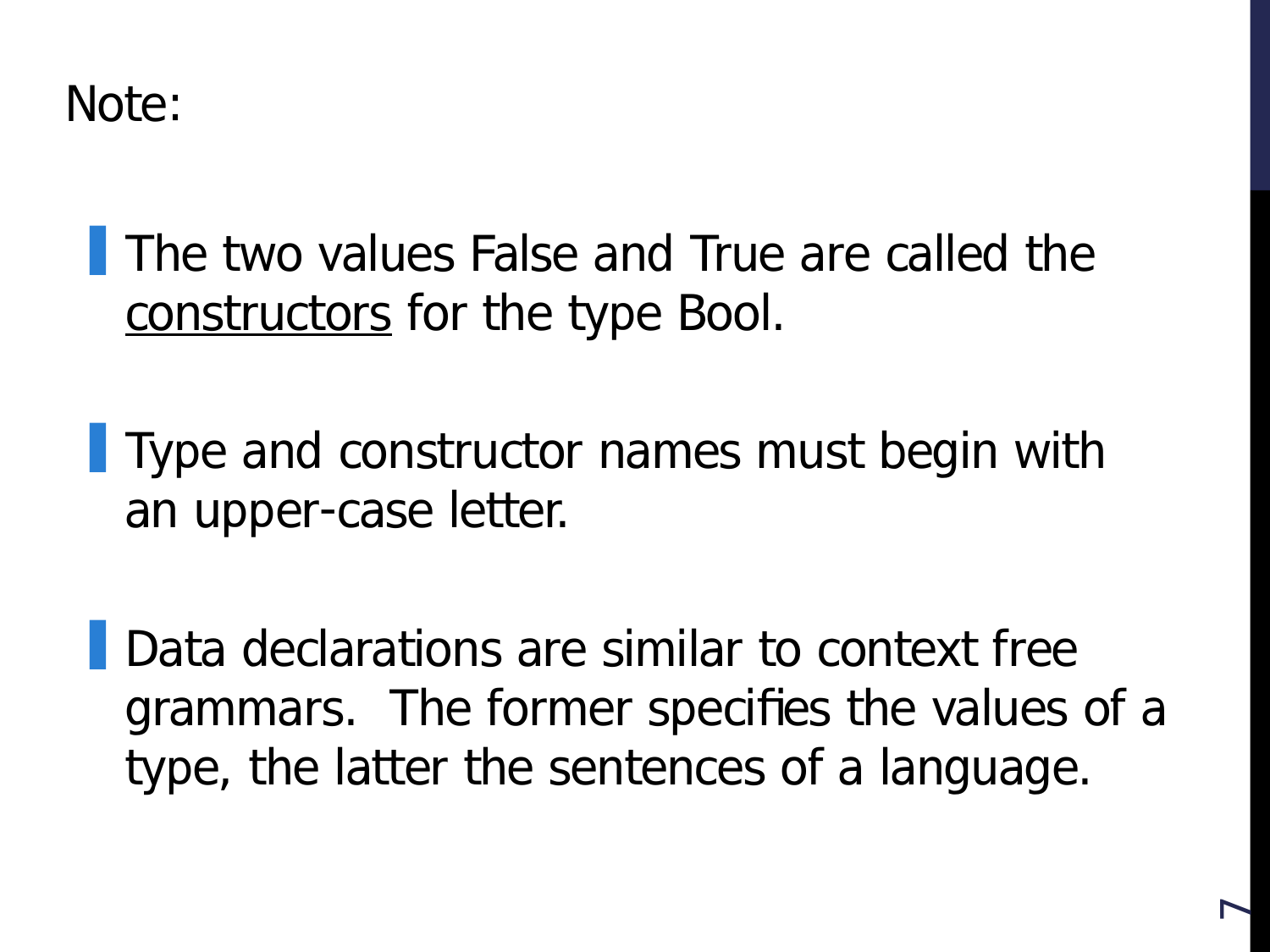

Note:
The two values False and True are called the constructors for the type Bool.

Type and constructor names must begin with an upper-case letter.

Data declarations are similar to context free grammars.  The former specifies the values of a type, the latter the sentences of a language.
7